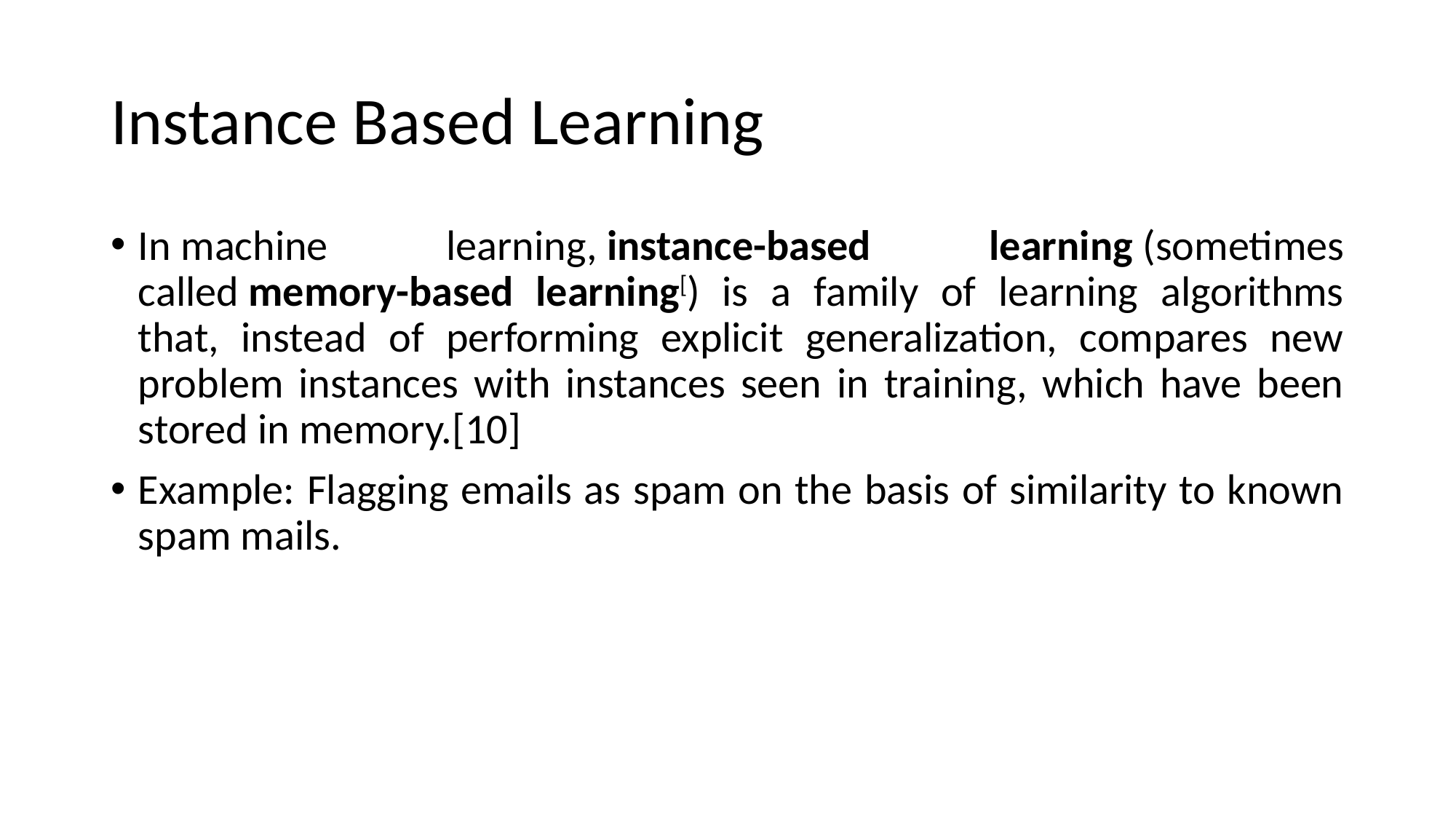

# Instance Based Learning
In machine learning, instance-based learning (sometimes called memory-based learning[) is a family of learning algorithms that, instead of performing explicit generalization, compares new problem instances with instances seen in training, which have been stored in memory.[10]
Example: Flagging emails as spam on the basis of similarity to known spam mails.